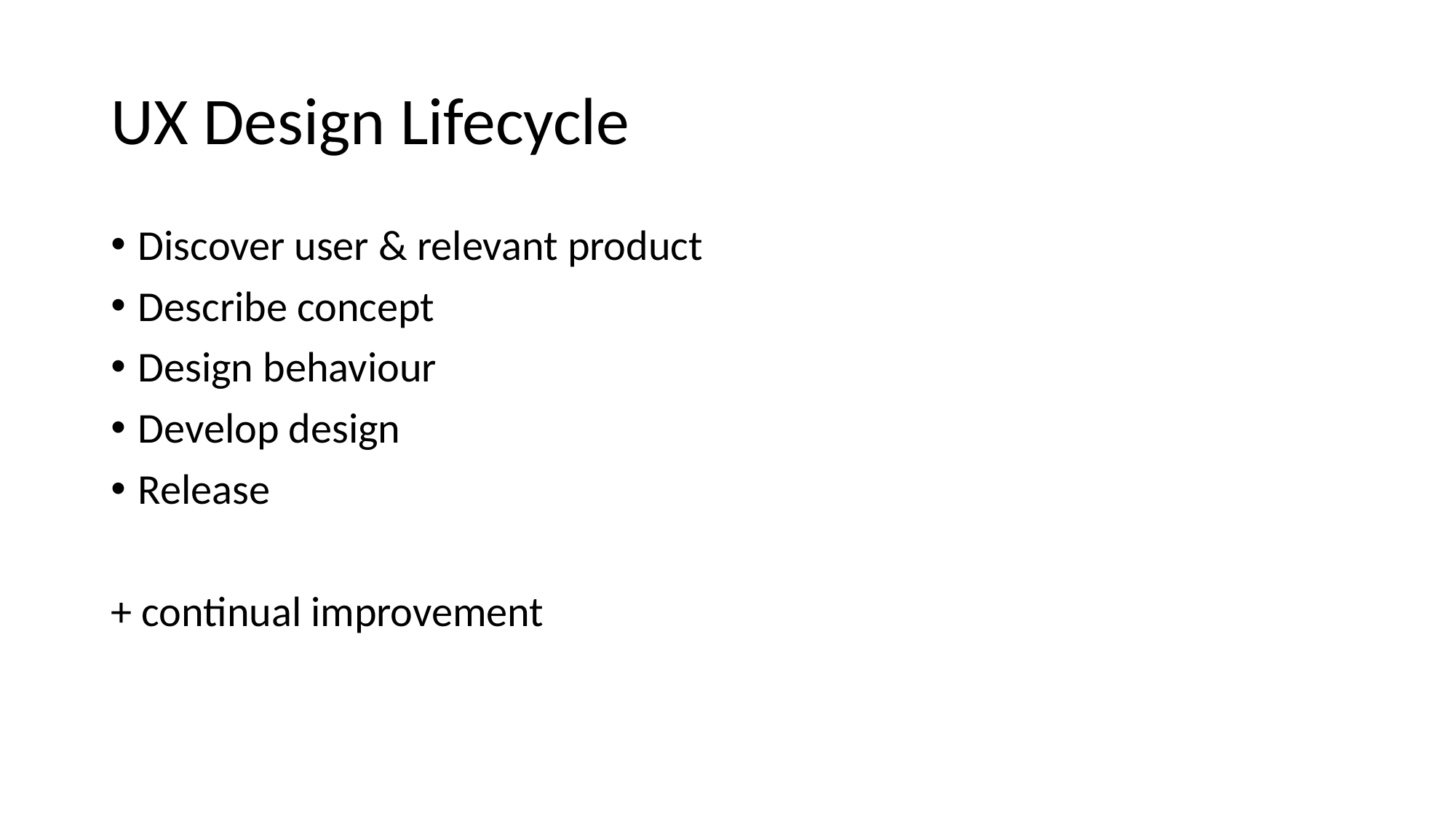

# UX Design Lifecycle
Discover user & relevant product
Describe concept
Design behaviour
Develop design
Release

+ continual improvement